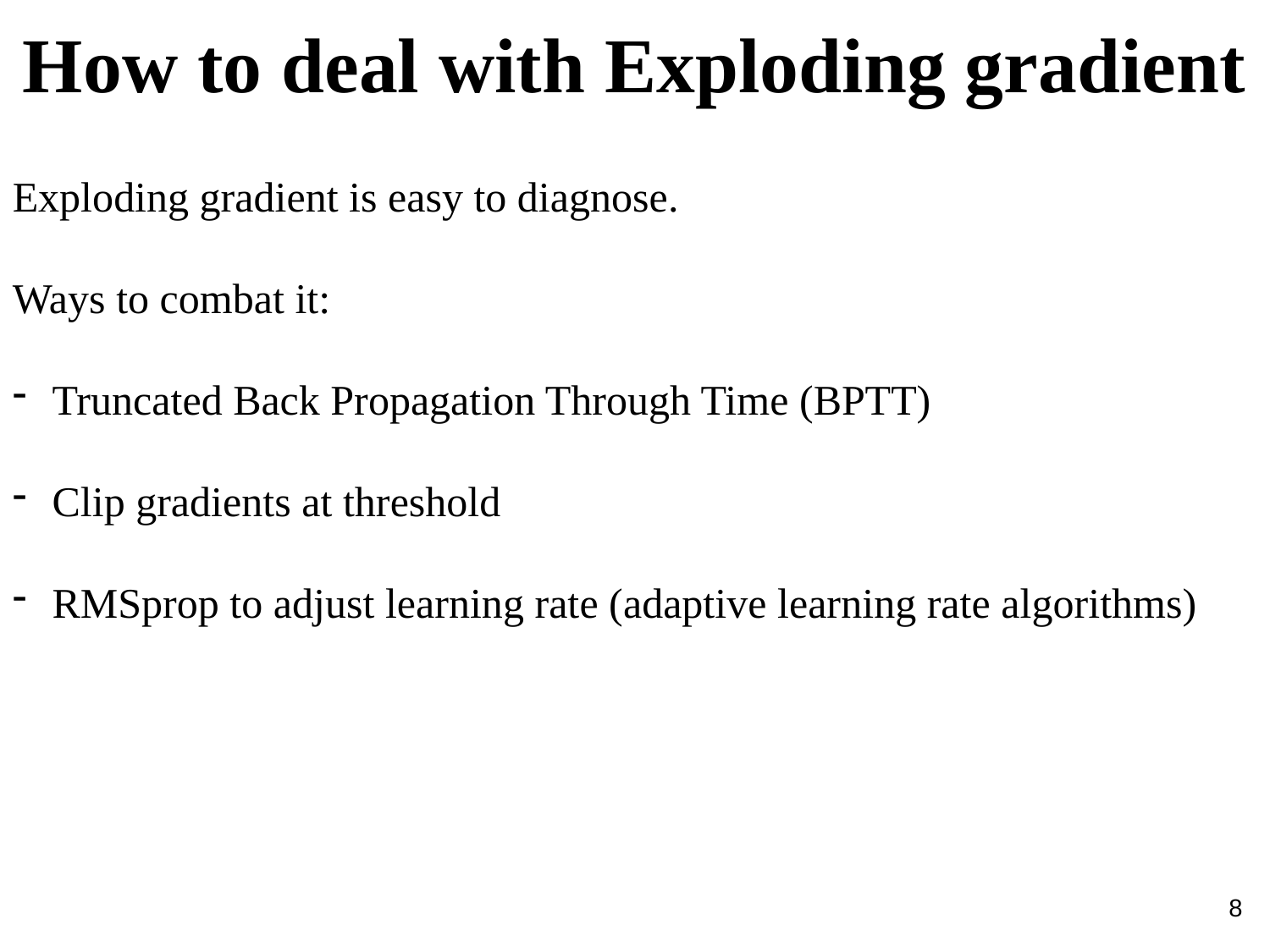

How to deal with Exploding gradient
Exploding gradient is easy to diagnose.

Ways to combat it:

Truncated Back Propagation Through Time (BPTT)

Clip gradients at threshold

RMSprop to adjust learning rate (adaptive learning rate algorithms)
8